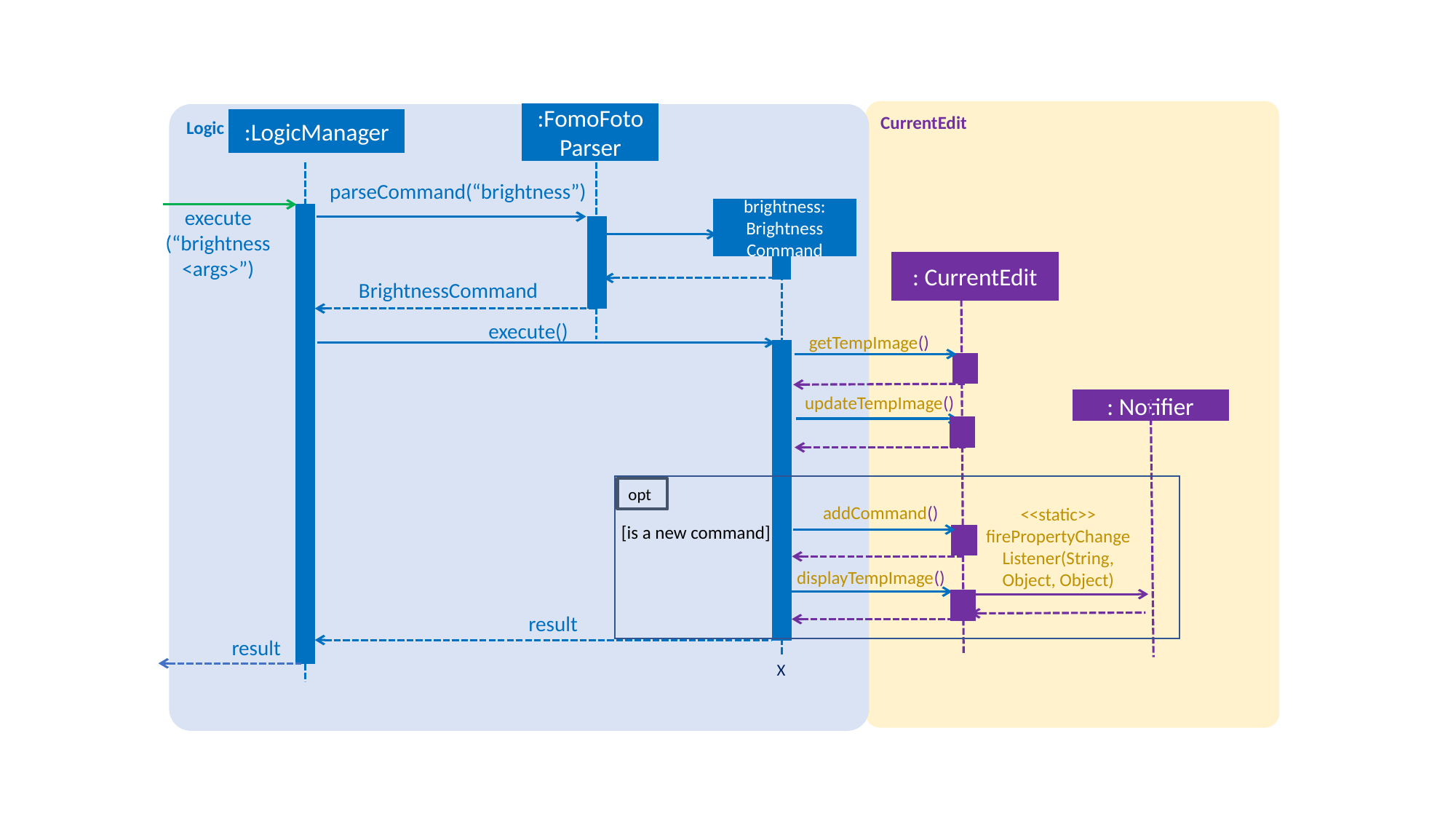

CurrentEdit
Logic
:FomoFotoParser
:LogicManager
parseCommand(“brightness”)
brightness: Brightness
Command
execute
(“brightness <args>”)

: CurrentEdit
BrightnessCommand
execute()
getTempImage()

: Notifier
updateTempImage()

opt
addCommand()
<<static>>
firePropertyChangeListener(String, Object, Object)
[is a new command]

displayTempImage()

result
result
X